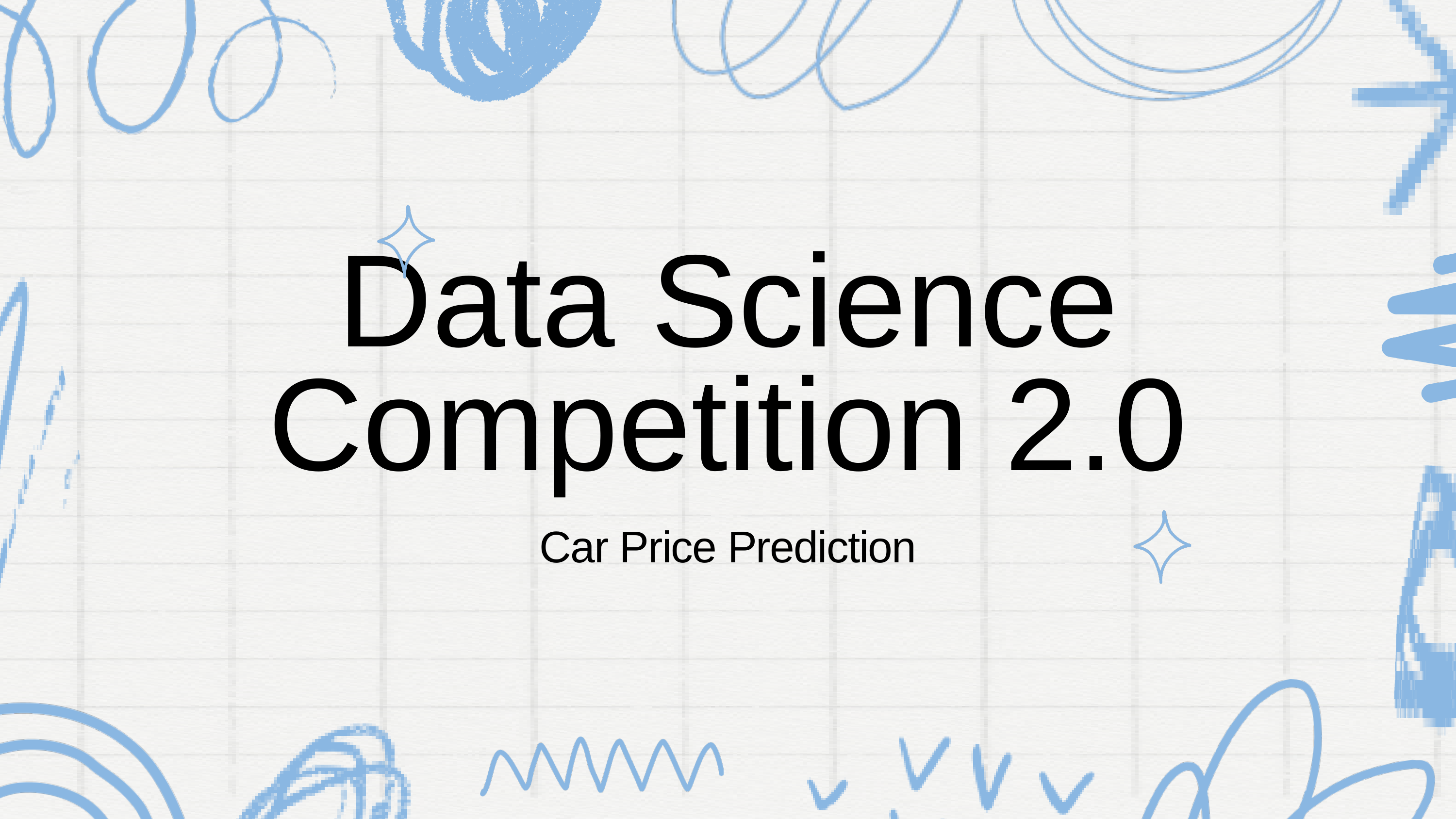

Data Science Competition 2.0

Car Price Prediction